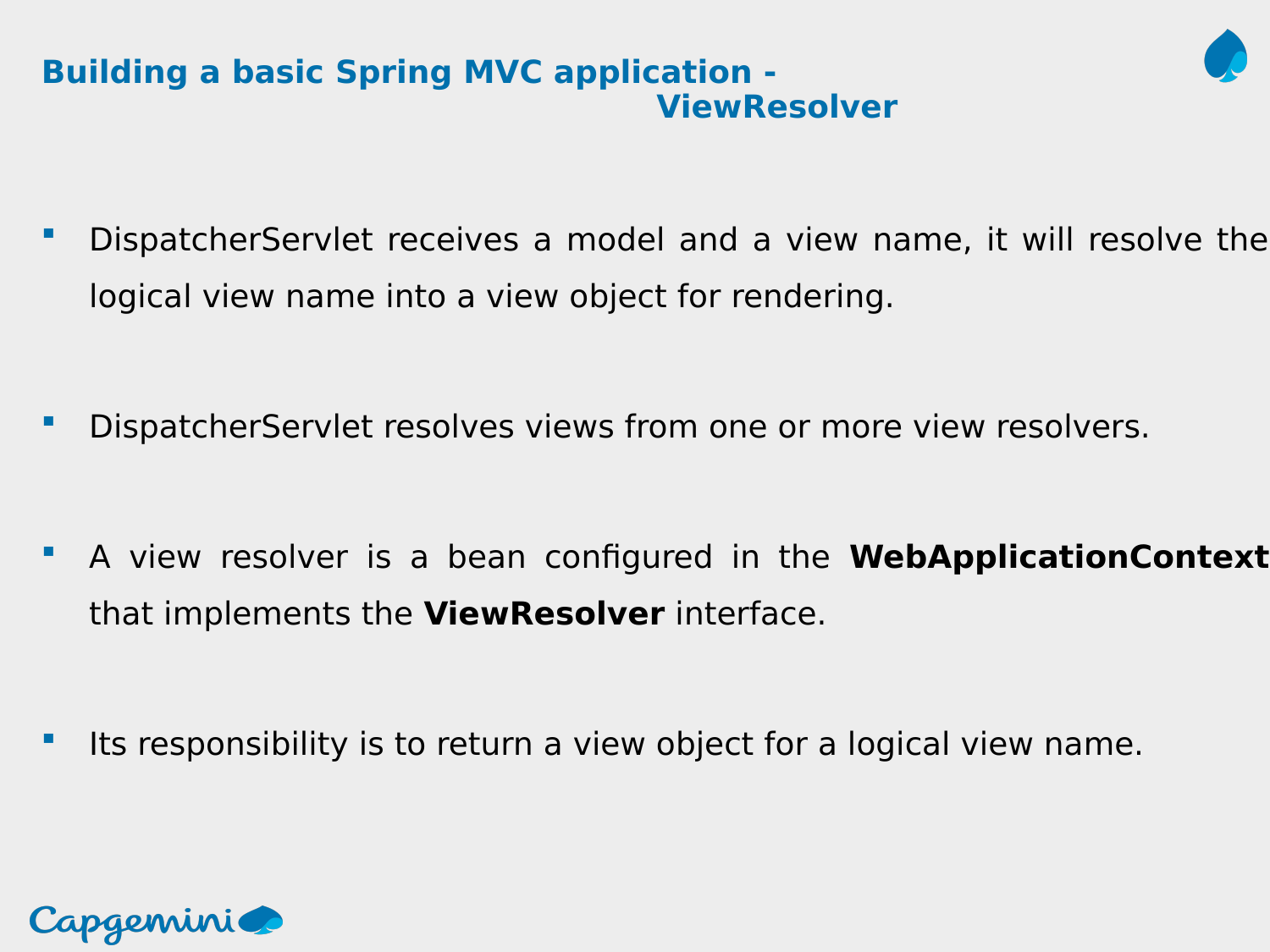

# Building a basic Spring MVC application - ViewResolver

DispatcherServlet receives a model and a view name, it will resolve the logical view name into a view object for rendering.

DispatcherServlet resolves views from one or more view resolvers.

A view resolver is a bean configured in the WebApplicationContext that implements the ViewResolver interface.

Its responsibility is to return a view object for a logical view name.